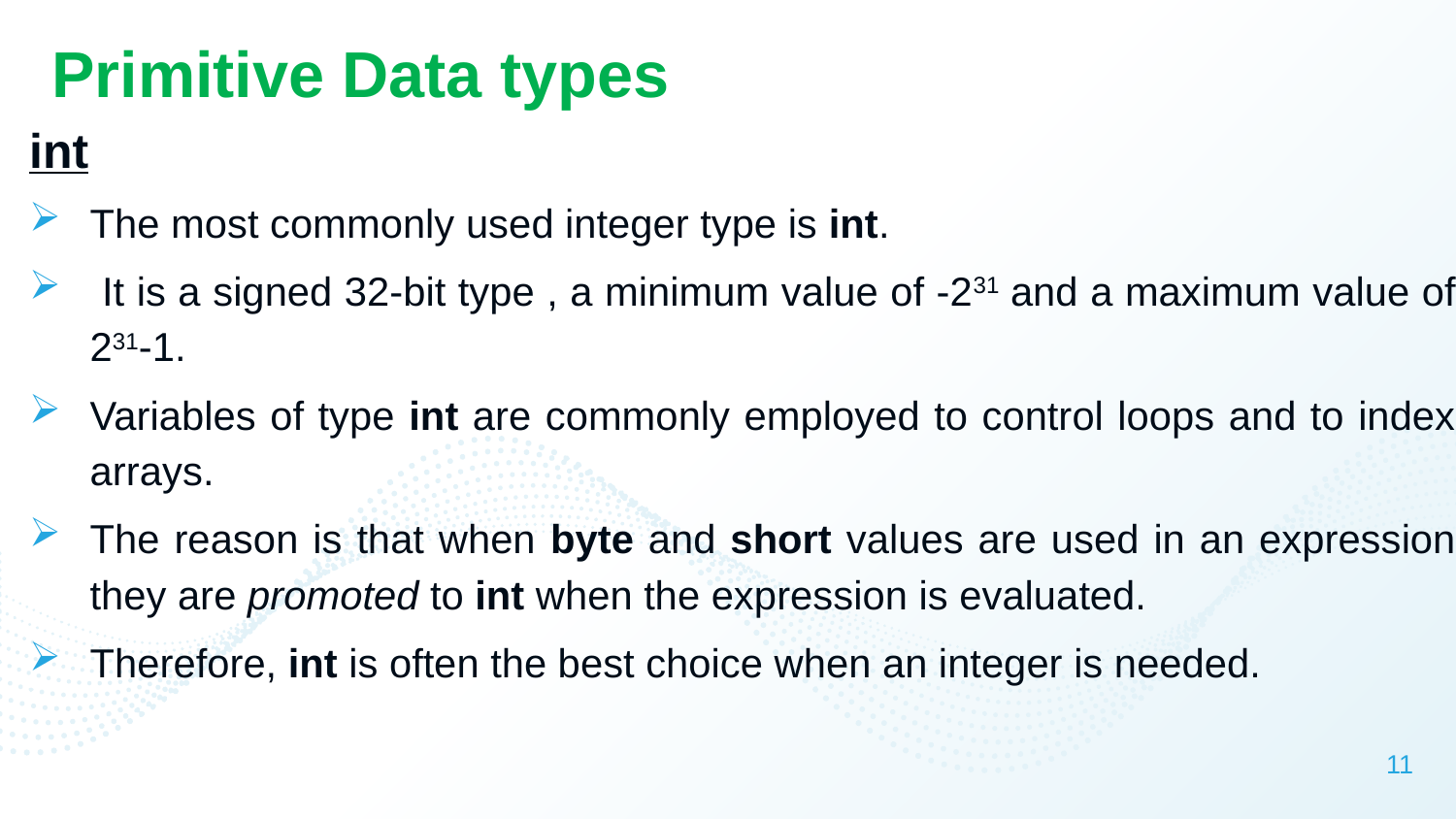

# Primitive Data types
int
The most commonly used integer type is int.
 It is a signed 32-bit type , a minimum value of -231 and a maximum value of 231-1.
Variables of type int are commonly employed to control loops and to index arrays.
The reason is that when byte and short values are used in an expression they are promoted to int when the expression is evaluated.
Therefore, int is often the best choice when an integer is needed.
11